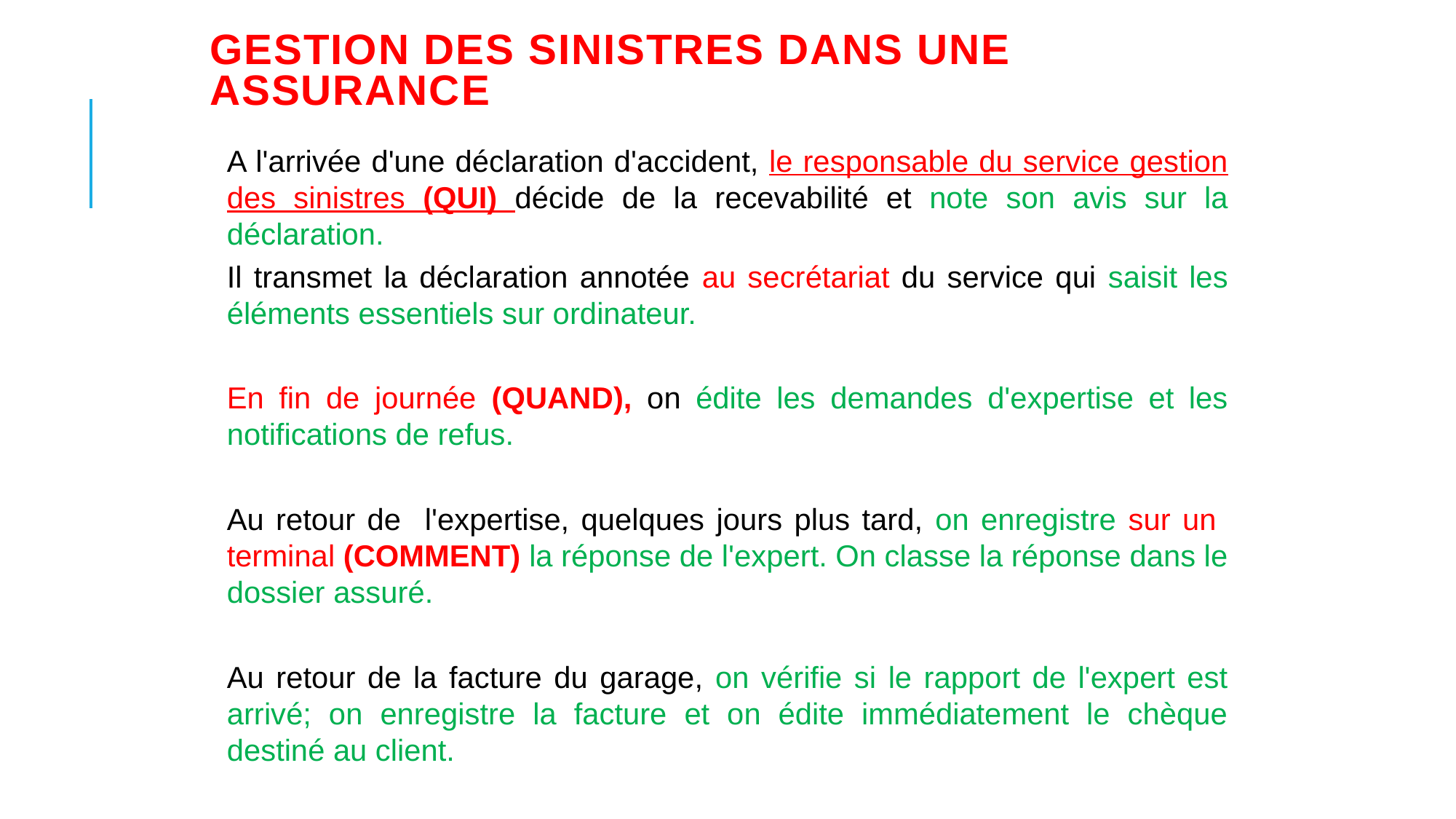

# Gestion des sinistres dans une assurance
A l'arrivée d'une déclaration d'accident, le responsable du service gestion des sinistres (QUI) décide de la recevabilité et note son avis sur la déclaration.
Il transmet la déclaration annotée au secrétariat du service qui saisit les éléments essentiels sur ordinateur.

En fin de journée (QUAND), on édite les demandes d'expertise et les notifications de refus.

Au retour de  l'expertise, quelques jours plus tard, on enregistre sur un  terminal (COMMENT) la réponse de l'expert. On classe la réponse dans le dossier assuré.

Au retour de la facture du garage, on vérifie si le rapport de l'expert est arrivé; on enregistre la facture et on édite immédiatement le chèque destiné au client.